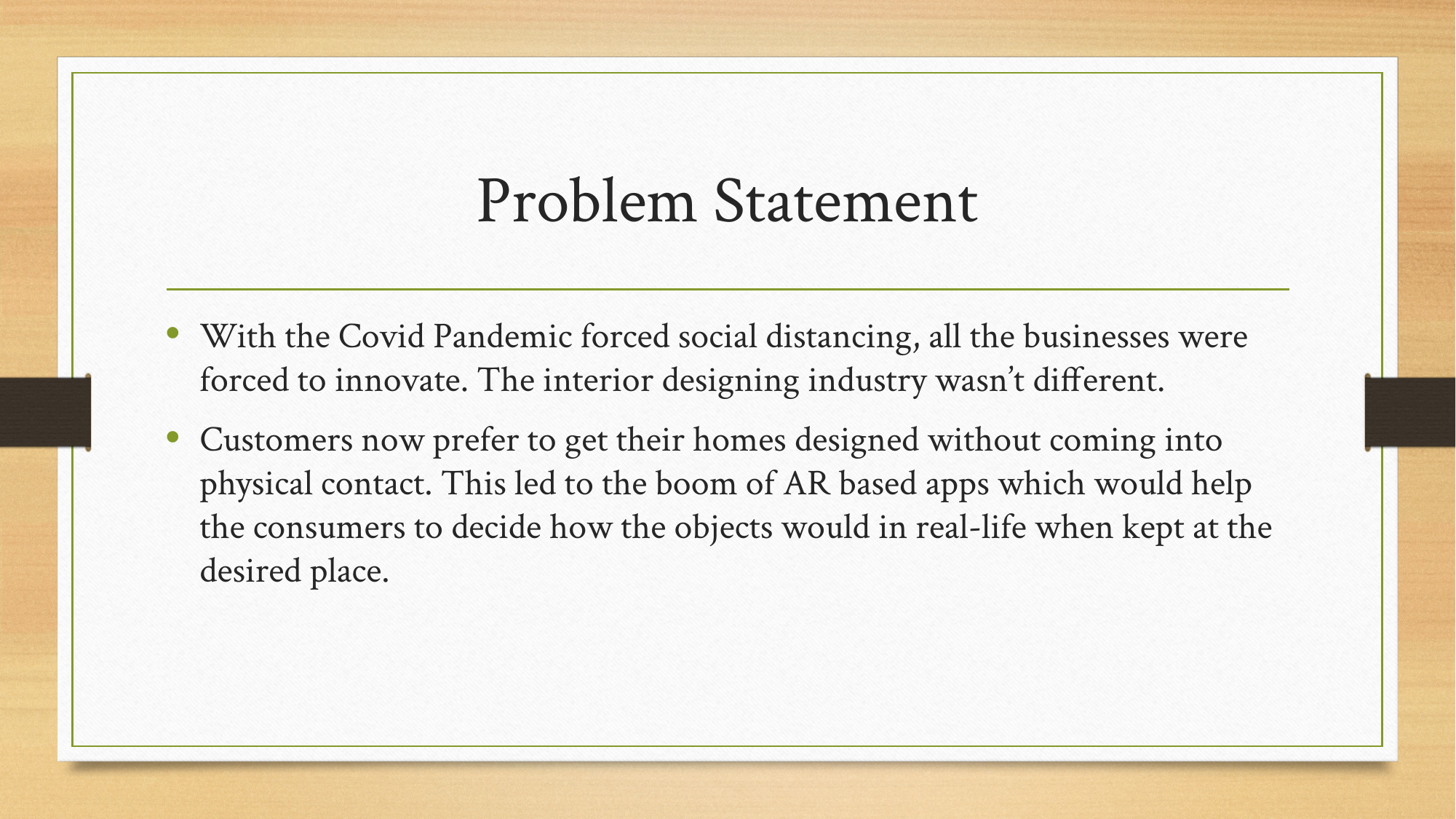

# Problem Statement
With the Covid Pandemic forced social distancing, all the businesses were forced to innovate. The interior designing industry wasn’t different.
Customers now prefer to get their homes designed without coming into physical contact. This led to the boom of AR based apps which would help the consumers to decide how the objects would in real-life when kept at the desired place.